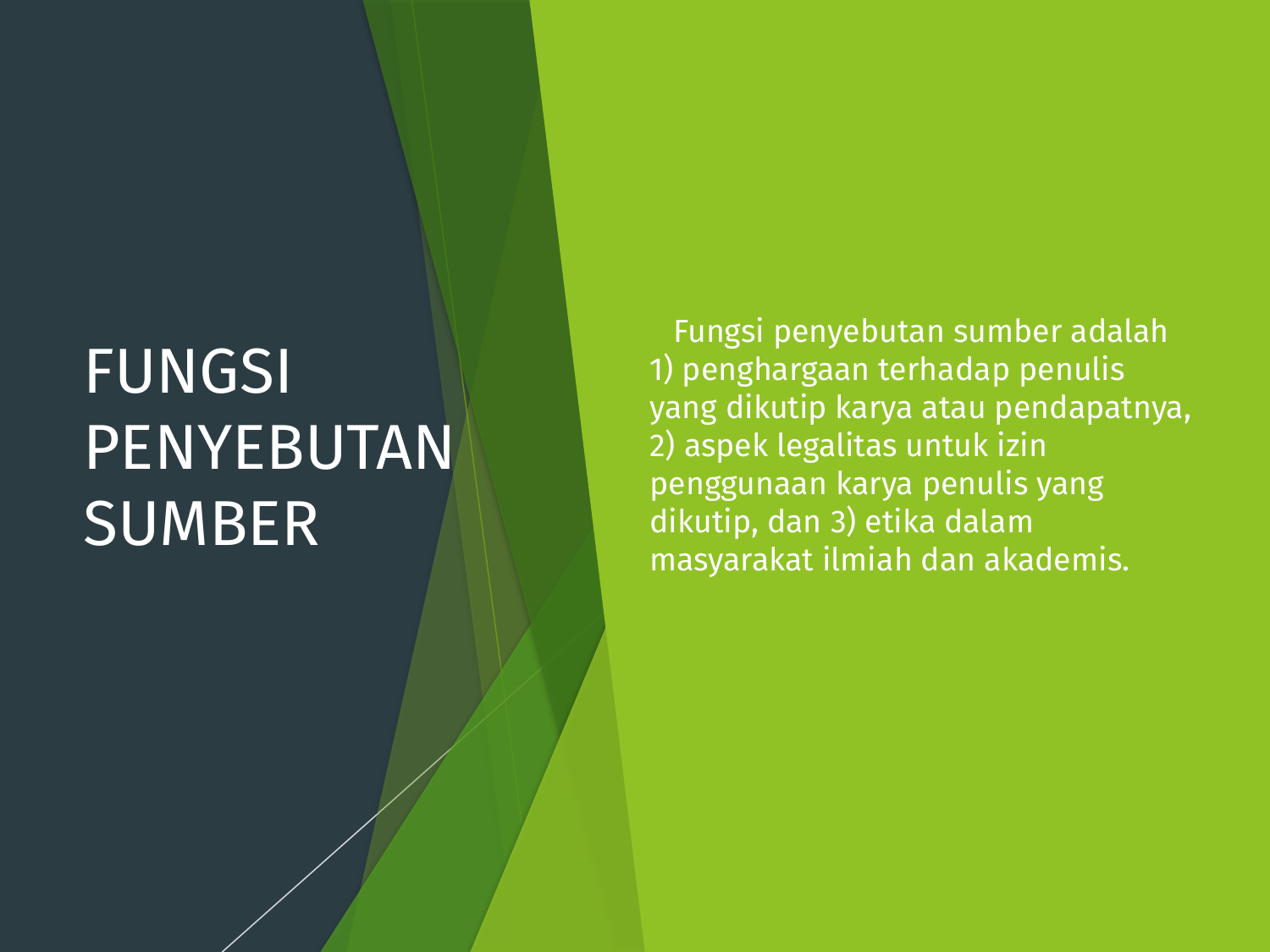

# FUNGSI PENYEBUTAN SUMBER
Fungsi penyebutan sumber adalah 1) penghargaan terhadap penulis yang dikutip karya atau pendapatnya, 2) aspek legalitas untuk izin penggunaan karya penulis yang dikutip, dan 3) etika dalam masyarakat ilmiah dan akademis.